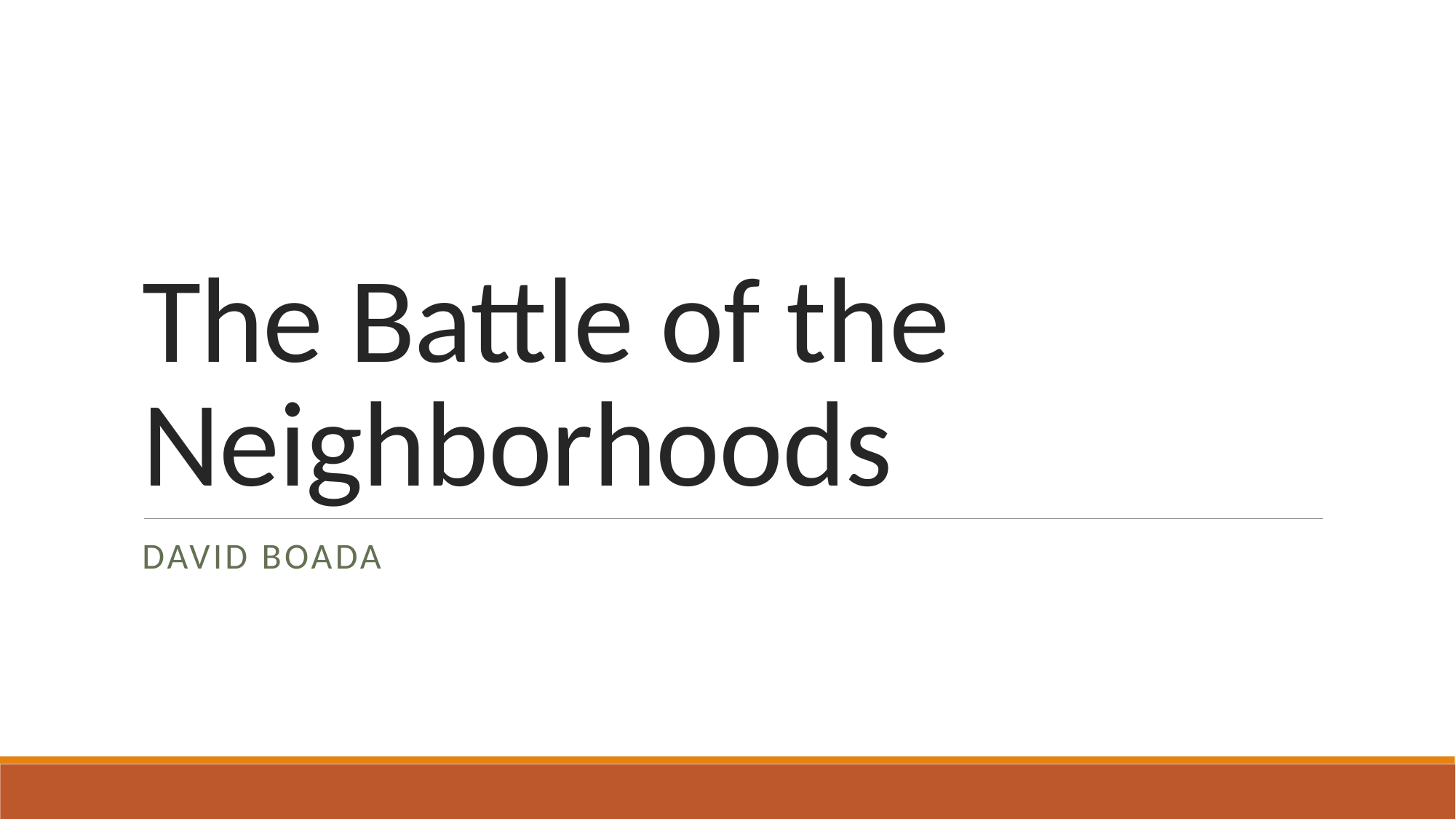

# The Battle of the Neighborhoods
David Boada